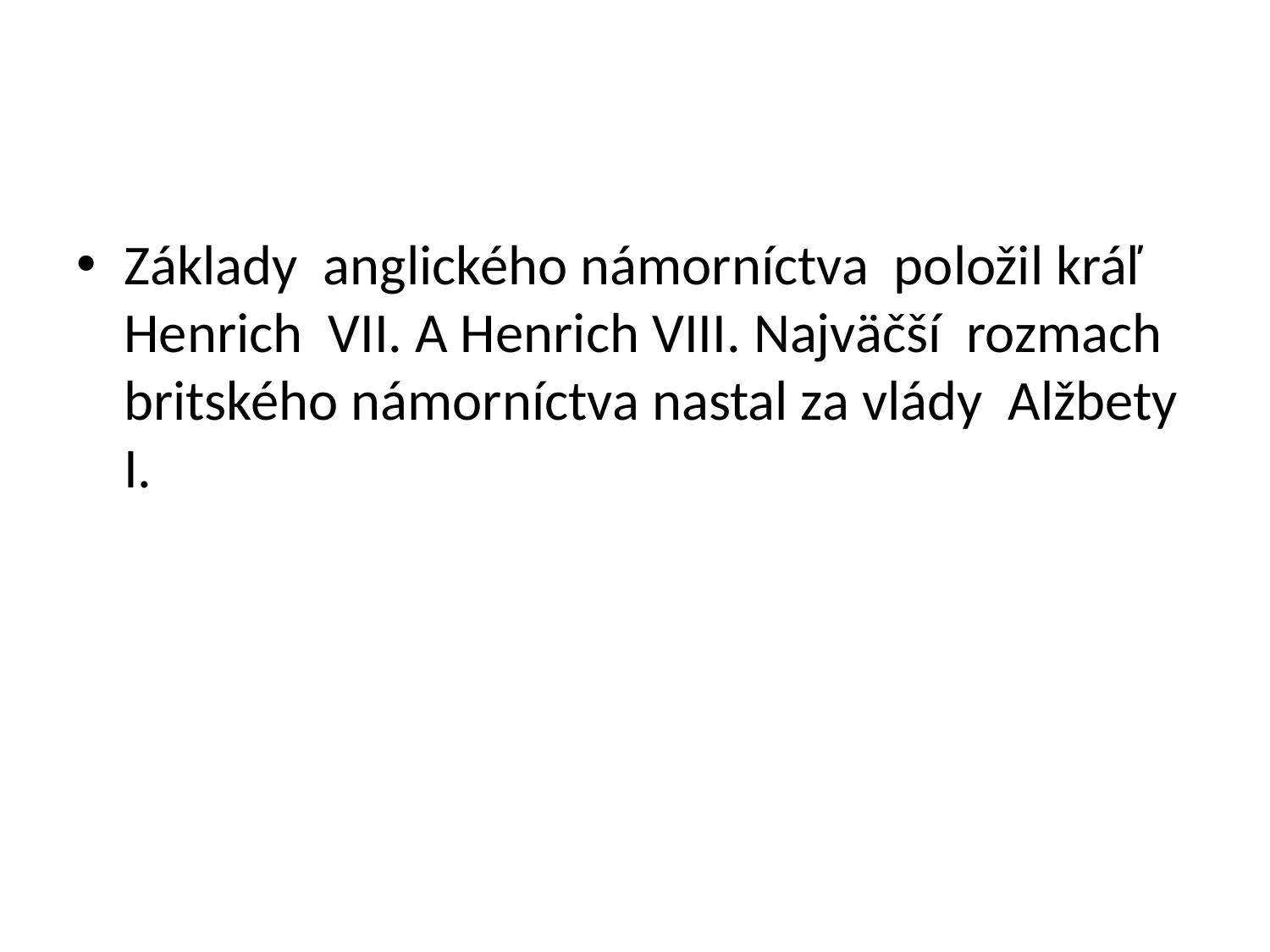

#
Základy  anglického námorníctva  položil kráľ Henrich  VII. A Henrich VIII. Najväčší  rozmach  britského námorníctva nastal za vlády  Alžbety I.